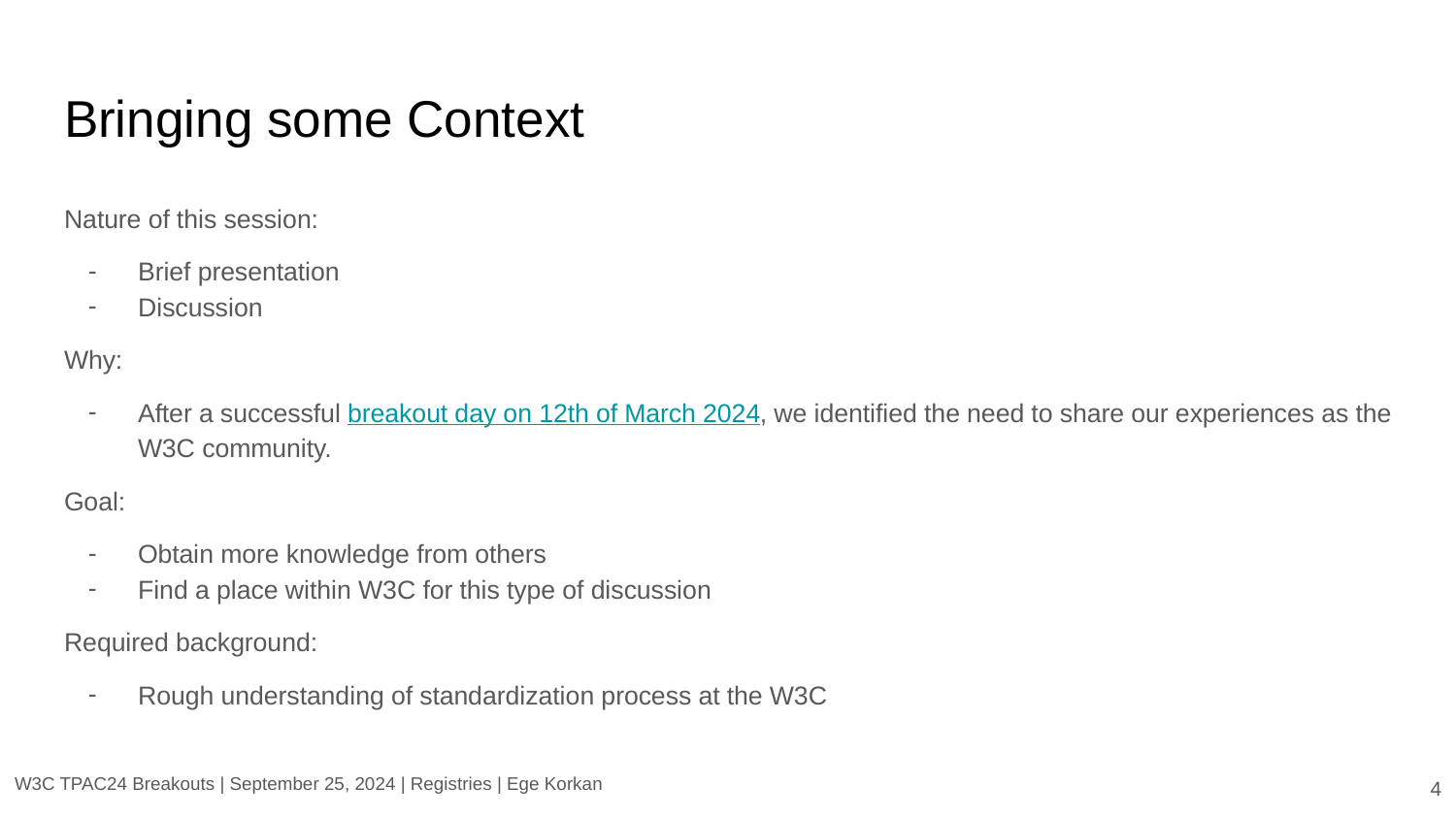

# Bringing some Context
Nature of this session:
Brief presentation
Discussion
Why:
After a successful breakout day on 12th of March 2024, we identified the need to share our experiences as the W3C community.
Goal:
Obtain more knowledge from others
Find a place within W3C for this type of discussion
Required background:
Rough understanding of standardization process at the W3C
4